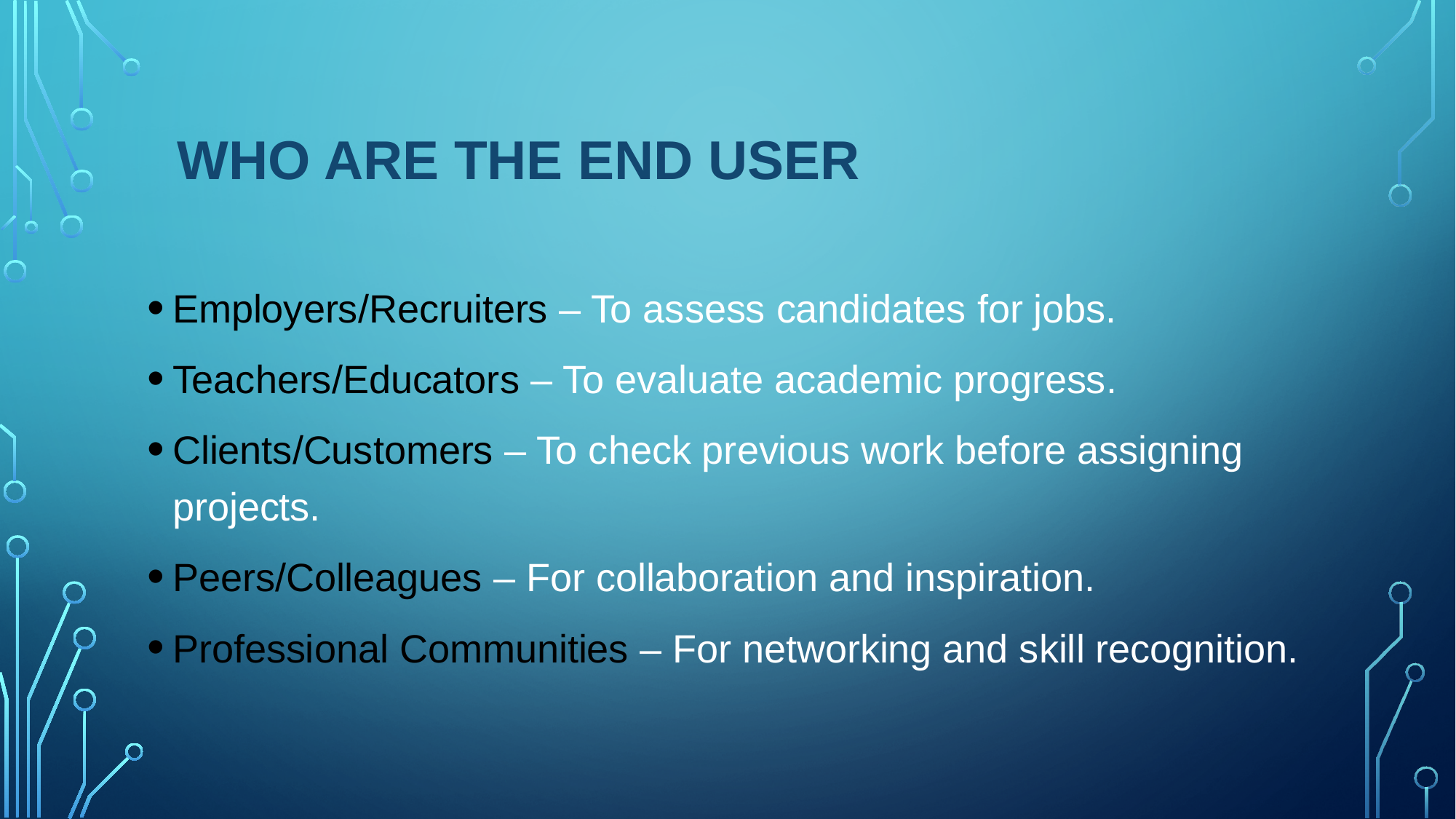

# Who are the end user
Employers/Recruiters – To assess candidates for jobs.
Teachers/Educators – To evaluate academic progress.
Clients/Customers – To check previous work before assigning projects.
Peers/Colleagues – For collaboration and inspiration.
Professional Communities – For networking and skill recognition.